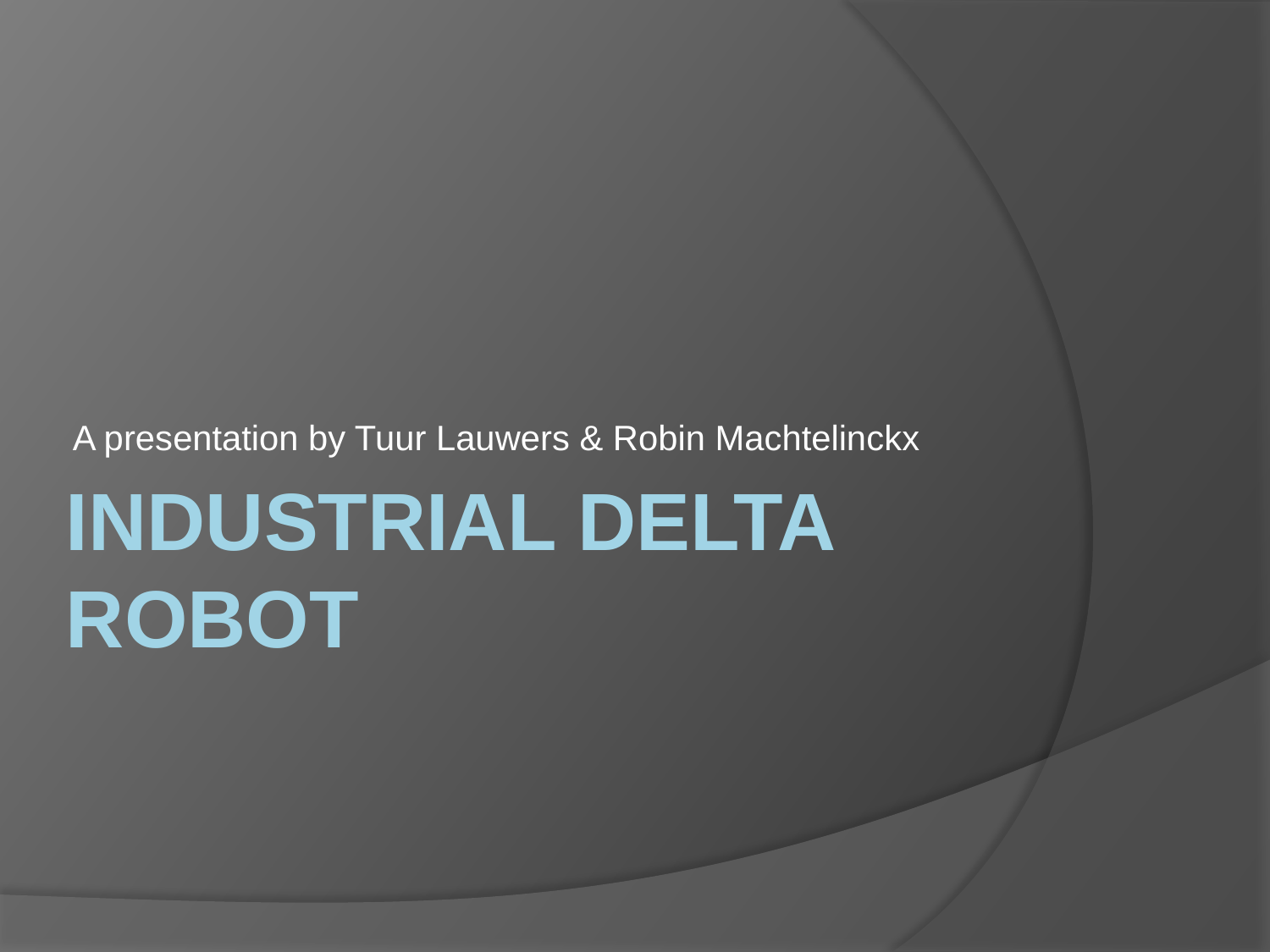

A presentation by Tuur Lauwers & Robin Machtelinckx
# Industrial delta robot